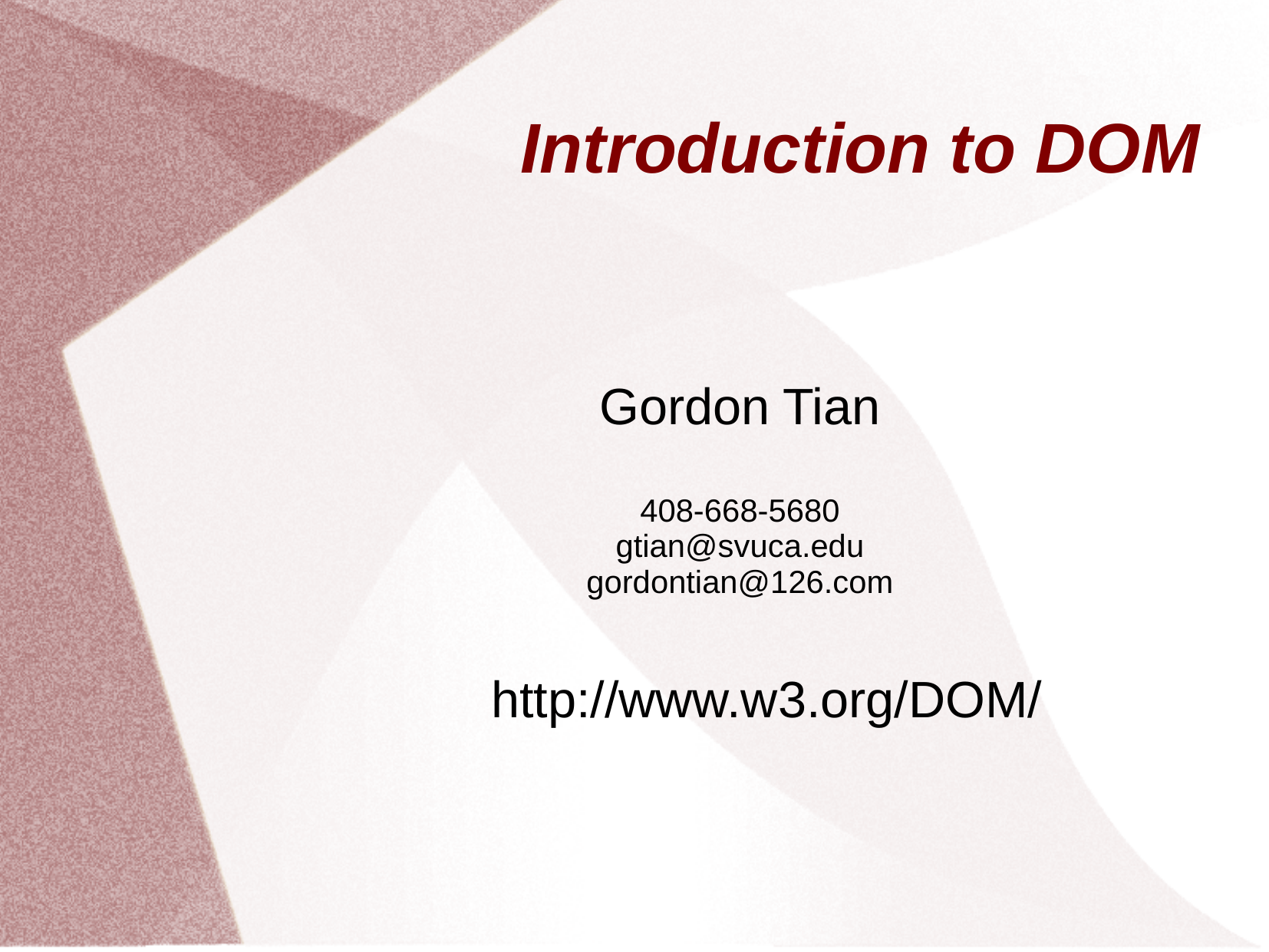

# Introduction to DOM
Gordon Tian

408-668-5680
gtian@svuca.edu
gordontian@126.com

                http://www.w3.org/DOM/